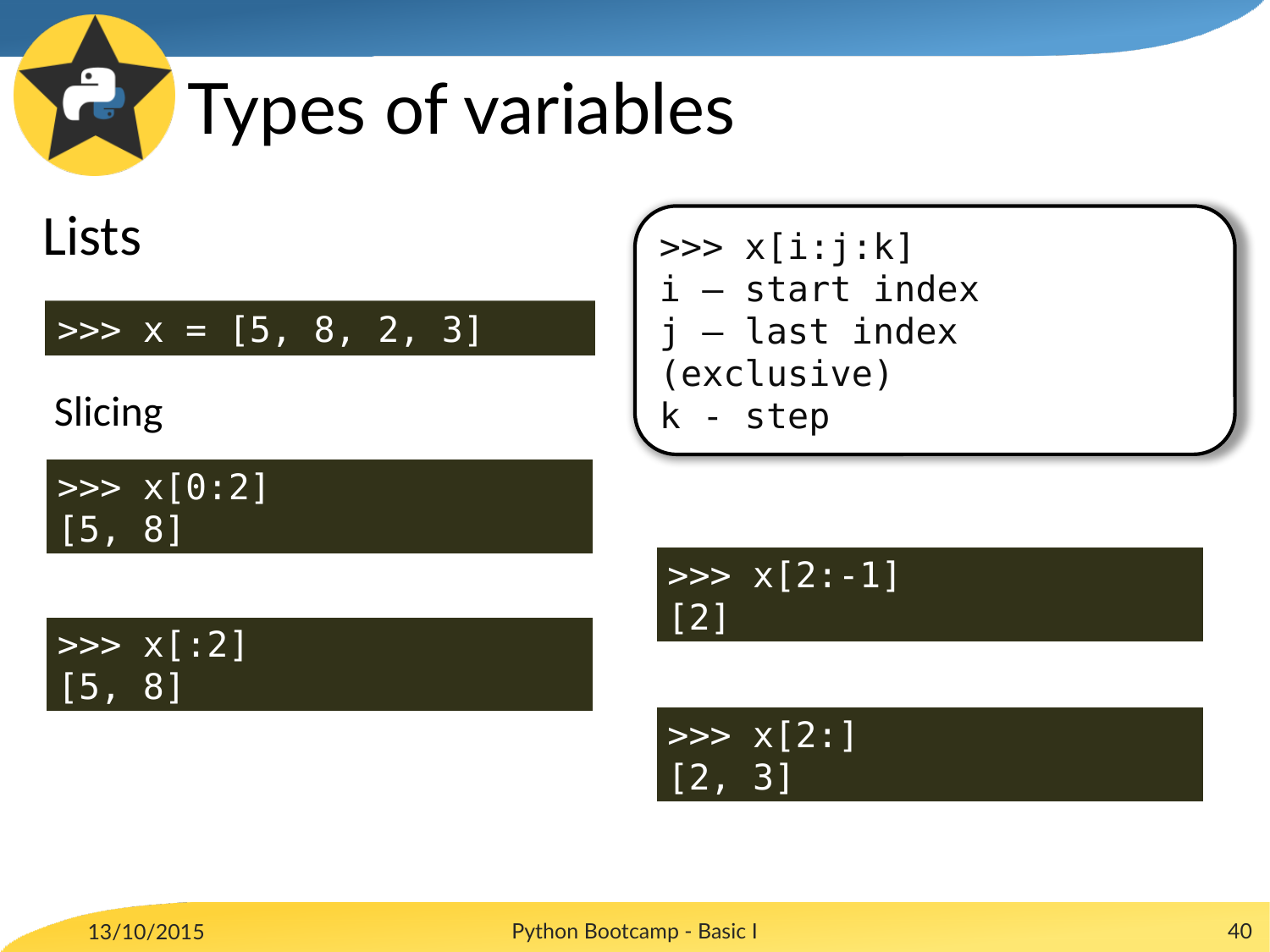

# Types of variables
Lists

>>> x[i:j:k]
i – start index
j – last index (exclusive)
k - step
>>> x = [5, 8, 2, 3]
Slicing
>>> x[0:2]
[5, 8]
>>> x[2:-1]
[2]
>>> x[:2]
[5, 8]
>>> x[2:]
[2, 3]
Python Bootcamp - Basic I
40
13/10/2015